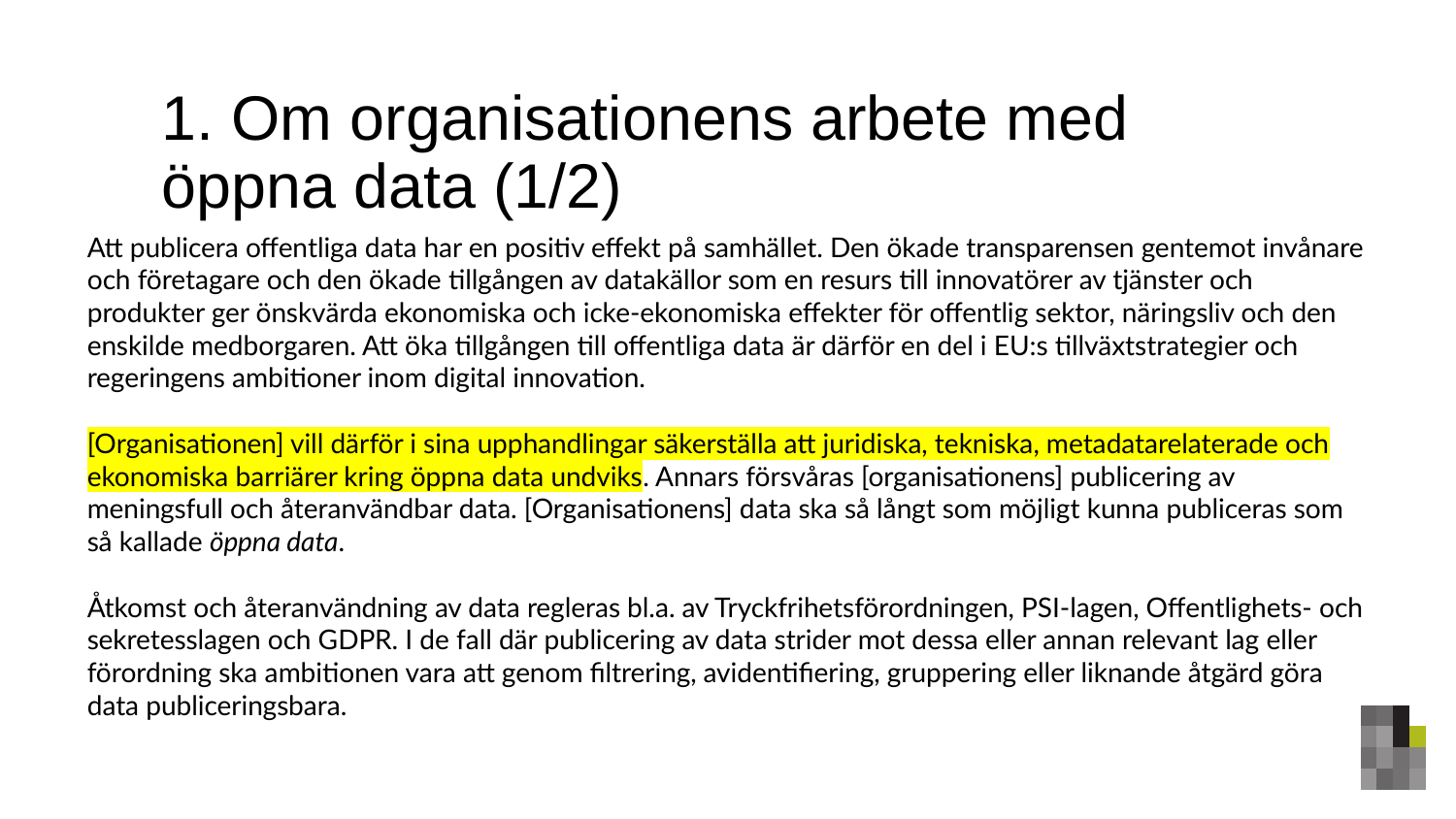

# 1. Om organisationens arbete med öppna data (1/2)
Att publicera offentliga data har en positiv effekt på samhället. Den ökade transparensen gentemot invånare och företagare och den ökade tillgången av datakällor som en resurs till innovatörer av tjänster och produkter ger önskvärda ekonomiska och icke-ekonomiska effekter för offentlig sektor, näringsliv och den enskilde medborgaren. Att öka tillgången till offentliga data är därför en del i EU:s tillväxtstrategier och regeringens ambitioner inom digital innovation.
[Organisationen] vill därför i sina upphandlingar säkerställa att juridiska, tekniska, metadatarelaterade och ekonomiska barriärer kring öppna data undviks. Annars försvåras [organisationens] publicering av meningsfull och återanvändbar data. [Organisationens] data ska så långt som möjligt kunna publiceras som så kallade öppna data.

Åtkomst och återanvändning av data regleras bl.a. av Tryckfrihetsförordningen, PSI-lagen, Offentlighets- och sekretesslagen och GDPR. I de fall där publicering av data strider mot dessa eller annan relevant lag eller förordning ska ambitionen vara att genom filtrering, avidentifiering, gruppering eller liknande åtgärd göra data publiceringsbara.